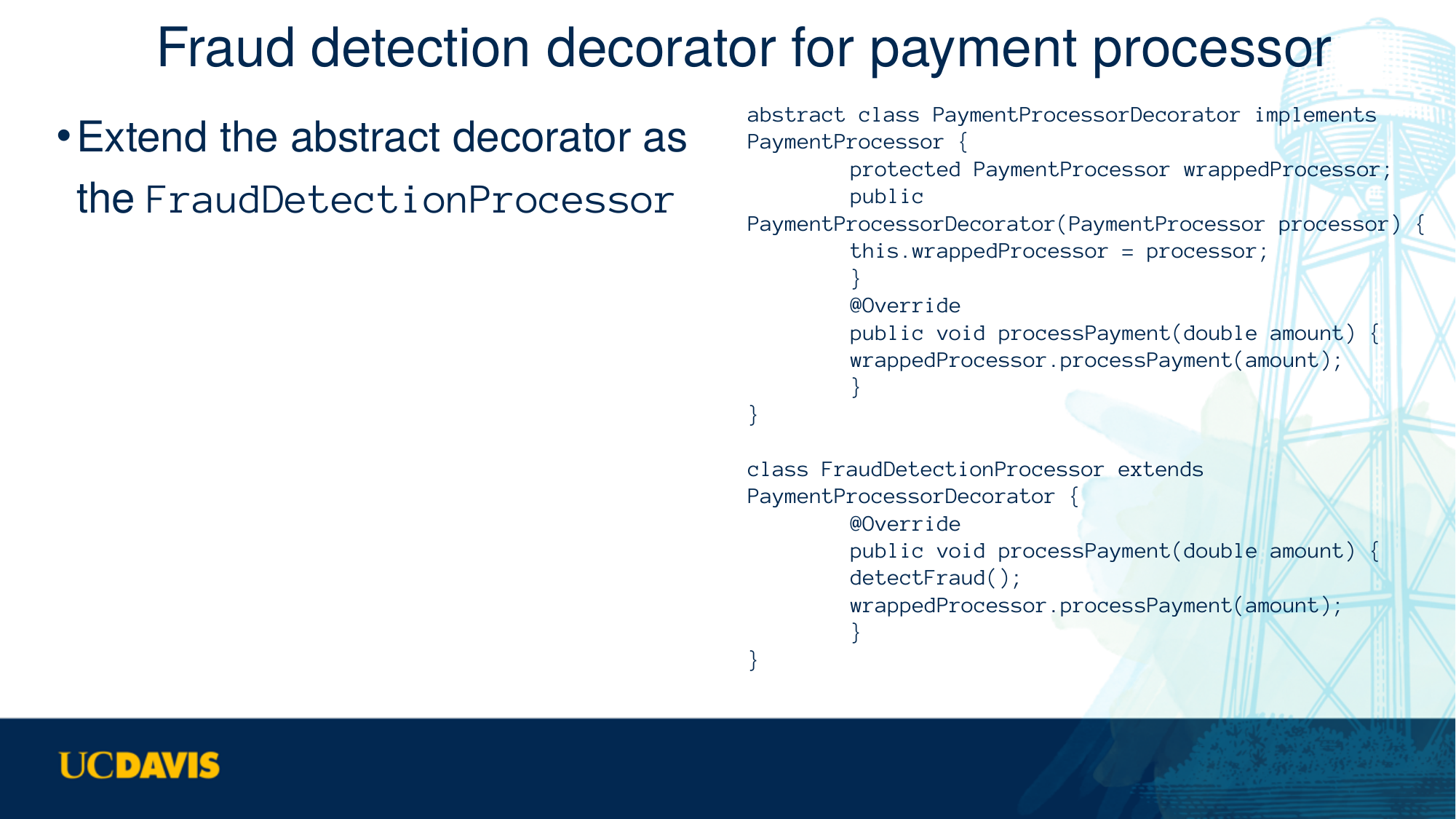

# Fraud detection decorator for payment processor
Extend the abstract decorator as the FraudDetectionProcessor

abstract class PaymentProcessorDecorator implements PaymentProcessor {
	protected PaymentProcessor wrappedProcessor;
	public PaymentProcessorDecorator(PaymentProcessor processor) {
		this.wrappedProcessor = processor;
	}
	@Override
	public void processPayment(double amount) { 			wrappedProcessor.processPayment(amount);
	}
}

class FraudDetectionProcessor extends PaymentProcessorDecorator {
	@Override
	public void processPayment(double amount) {
		detectFraud();
		wrappedProcessor.processPayment(amount);
	}
}